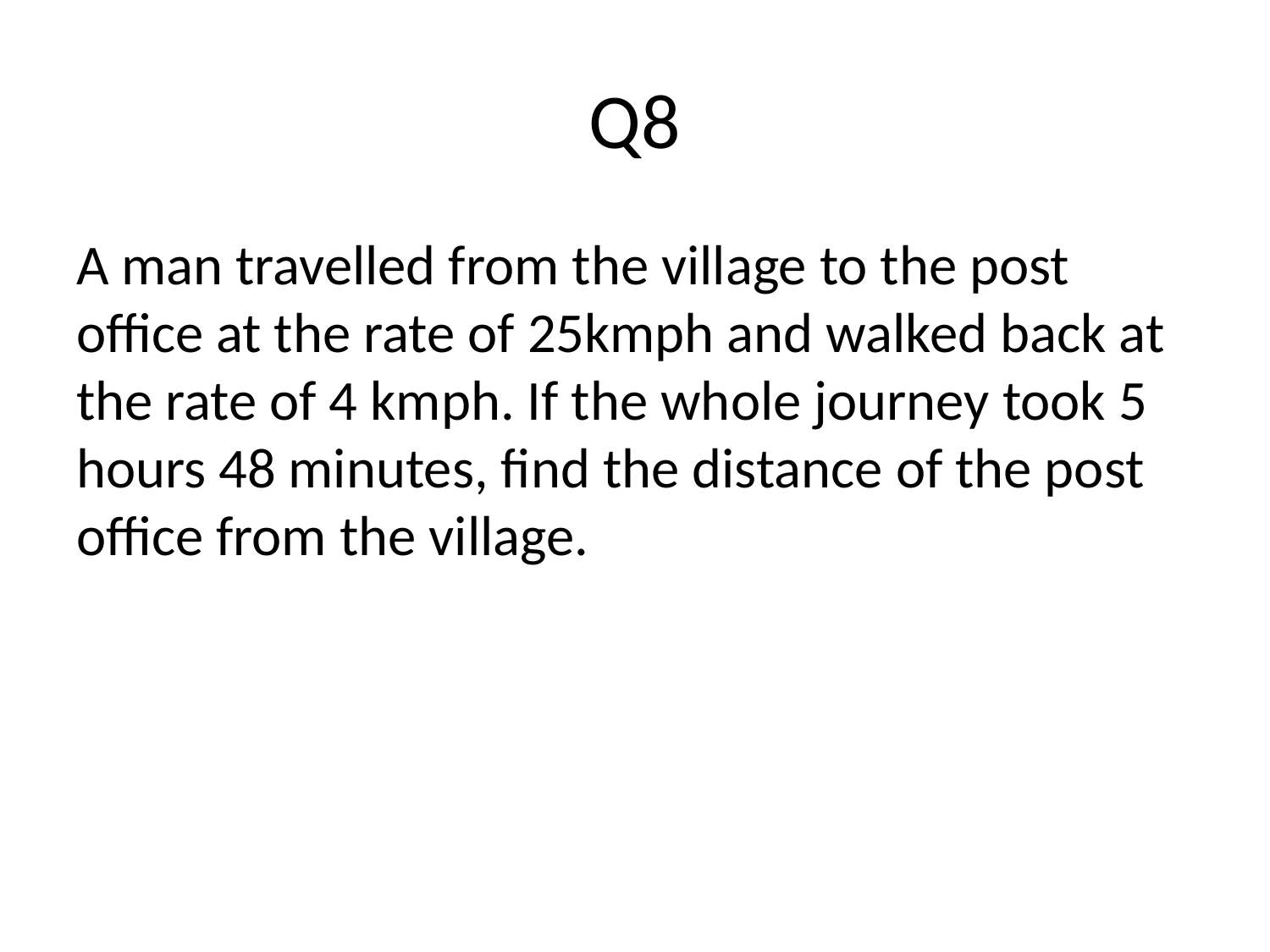

# Q8
A man travelled from the village to the post office at the rate of 25kmph and walked back at the rate of 4 kmph. If the whole journey took 5 hours 48 minutes, find the distance of the post office from the village.